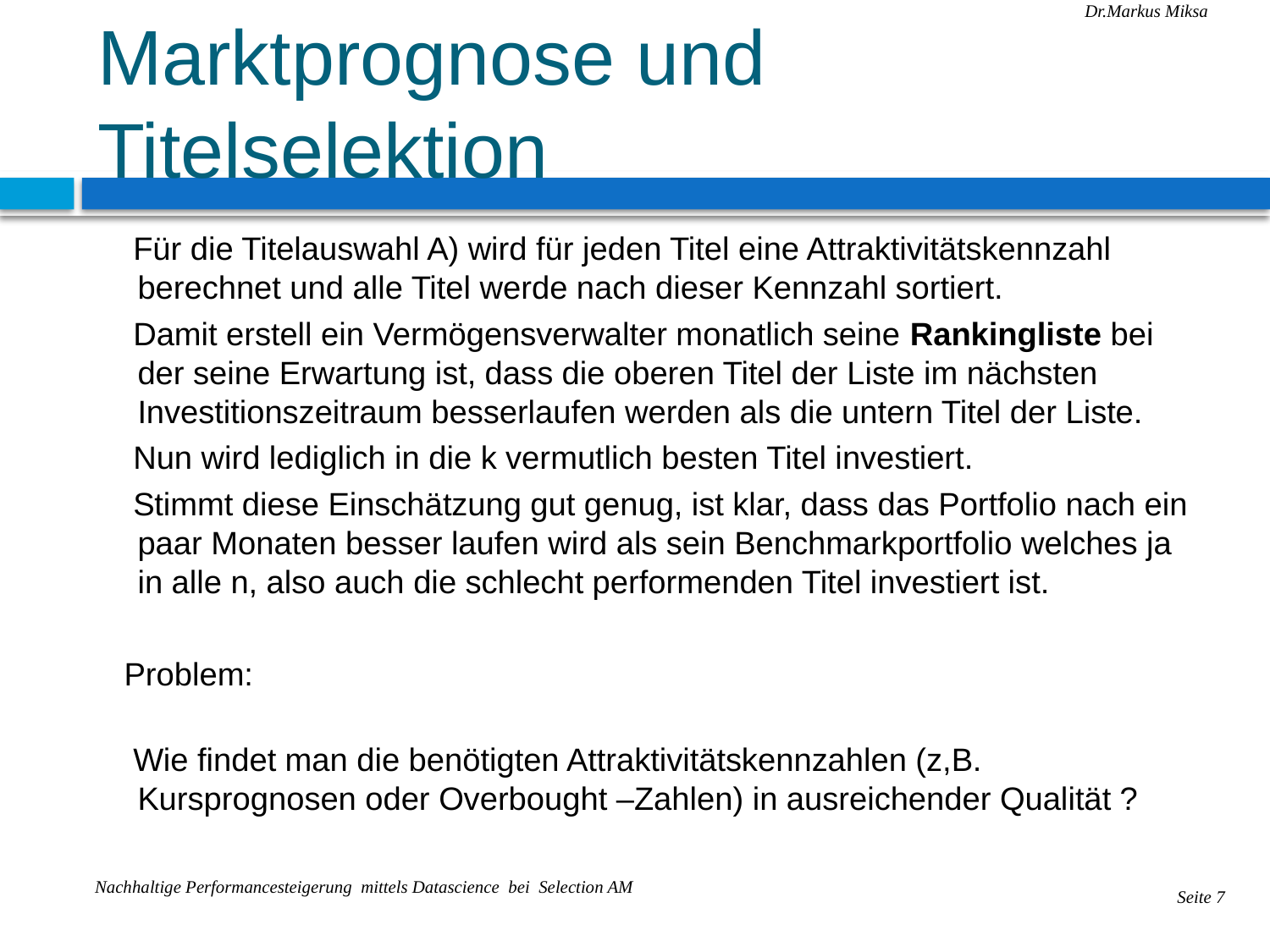

# Marktprognose und Titelselektion
    Für die Titelauswahl A) wird für jeden Titel eine Attraktivitätskennzahl berechnet und alle Titel werde nach dieser Kennzahl sortiert.
    Damit erstell ein Vermögensverwalter monatlich seine Rankingliste bei der seine Erwartung ist, dass die oberen Titel der Liste im nächsten Investitionszeitraum besserlaufen werden als die untern Titel der Liste.
    Nun wird lediglich in die k vermutlich besten Titel investiert.
    Stimmt diese Einschätzung gut genug, ist klar, dass das Portfolio nach ein paar Monaten besser laufen wird als sein Benchmarkportfolio welches ja in alle n, also auch die schlecht performenden Titel investiert ist.

   Problem:
    Wie findet man die benötigten Attraktivitätskennzahlen (z,B. Kursprognosen oder Overbought –Zahlen) in ausreichender Qualität ?